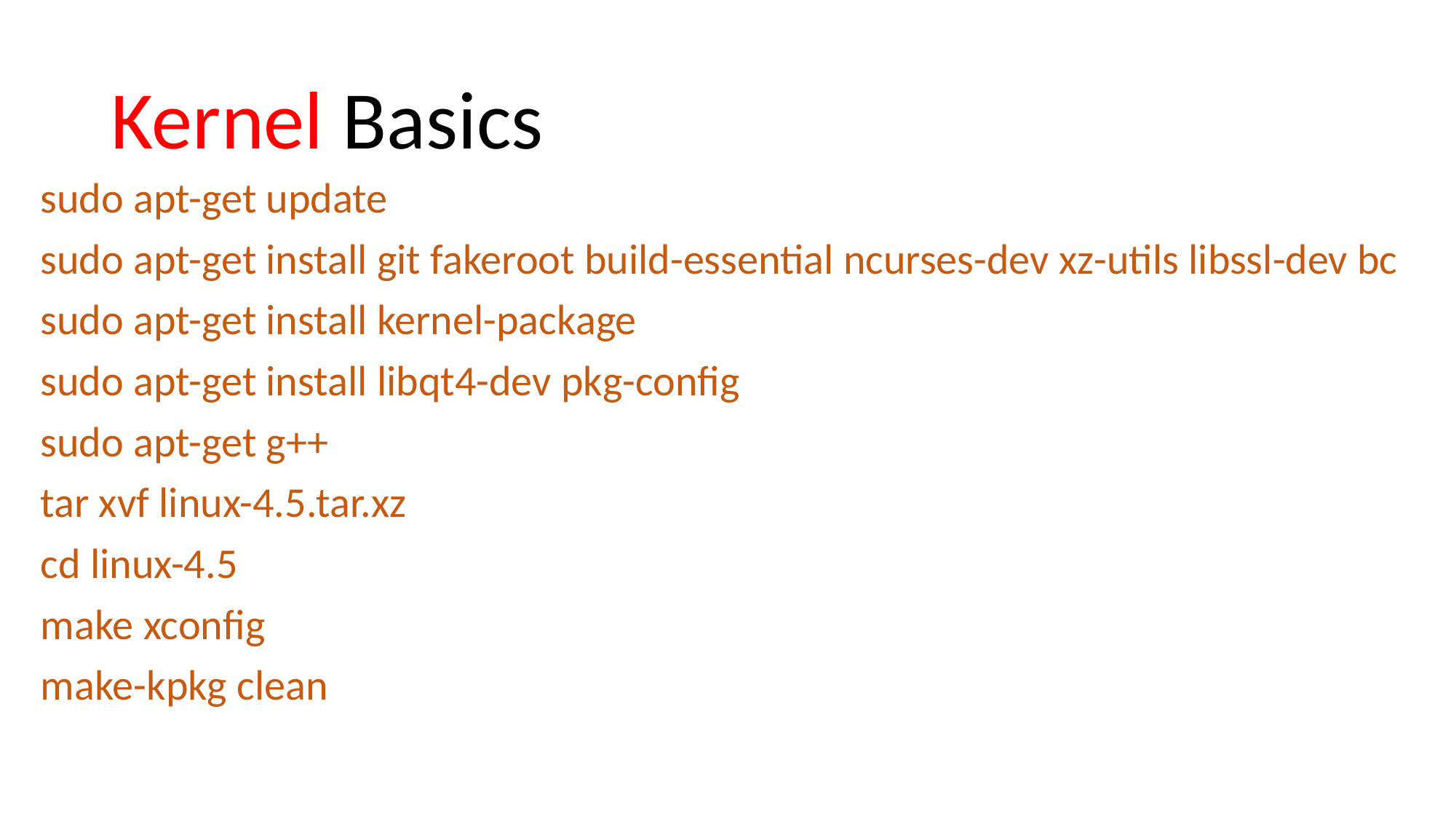

# Kernel Basics
sudo apt-get update
sudo apt-get install git fakeroot build-essential ncurses-dev xz-utils libssl-dev bc
sudo apt-get install kernel-package
sudo apt-get install libqt4-dev pkg-config
sudo apt-get g++
tar xvf linux-4.5.tar.xz
cd linux-4.5
make xconfig
make-kpkg clean